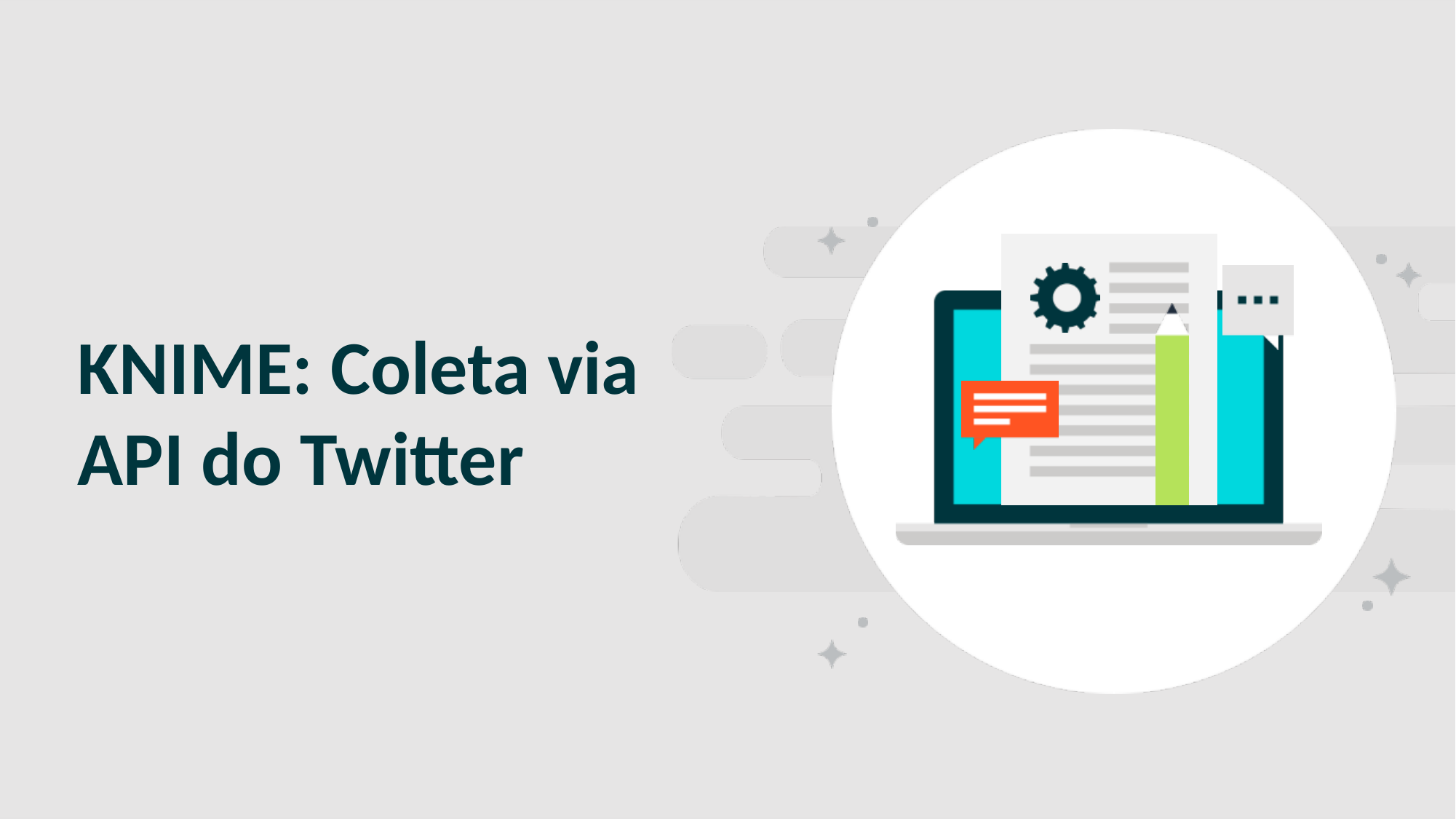

SLIDE PARA SEPARAR CAPÍTULO/ TÓPICO
# KNIME: Coleta via API do Twitter